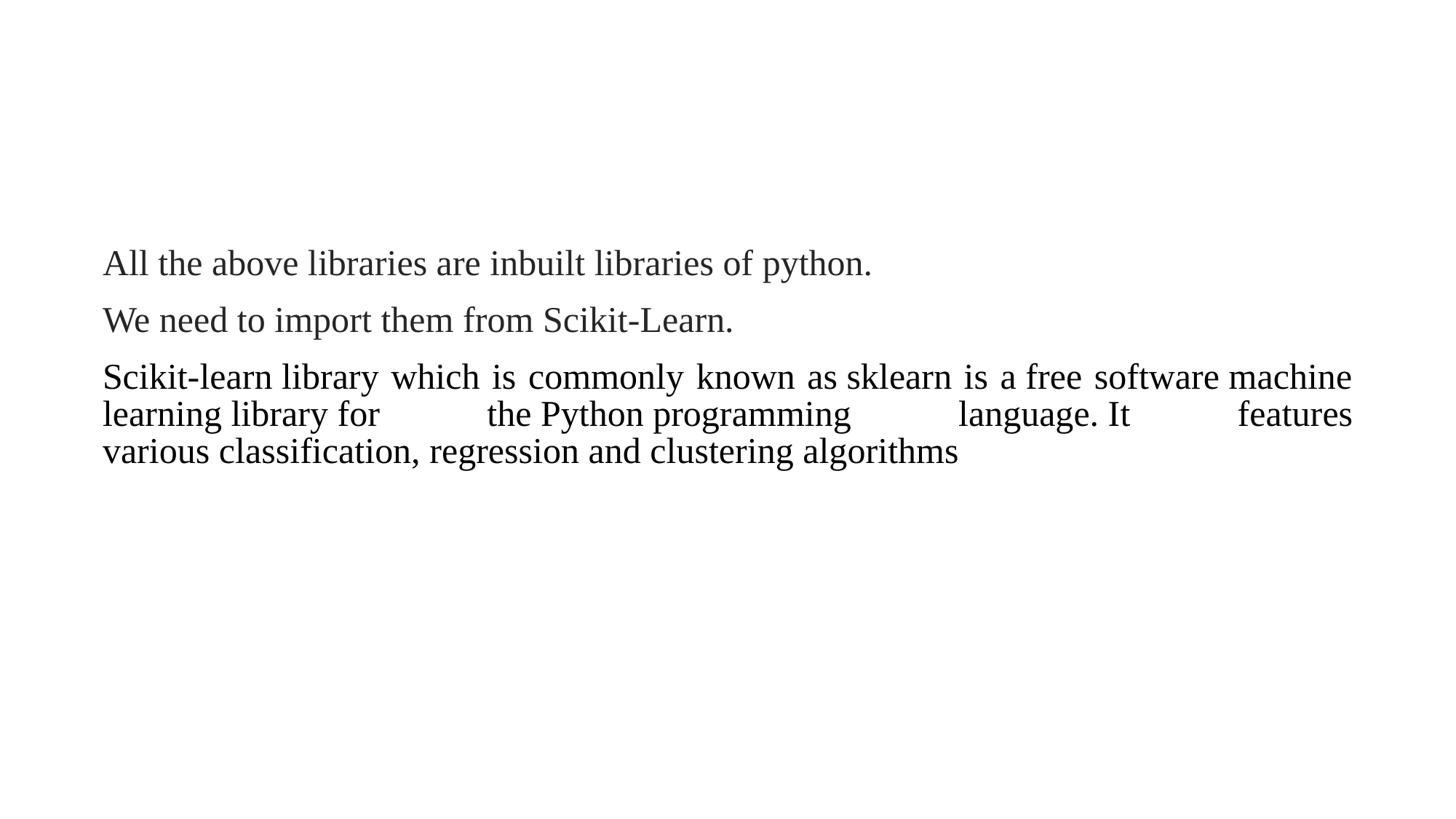

All the above libraries are inbuilt libraries of python.
We need to import them from Scikit-Learn.
Scikit-learn library which is commonly known as sklearn is a free software machine learning library for the Python programming language. It features various classification, regression and clustering algorithms